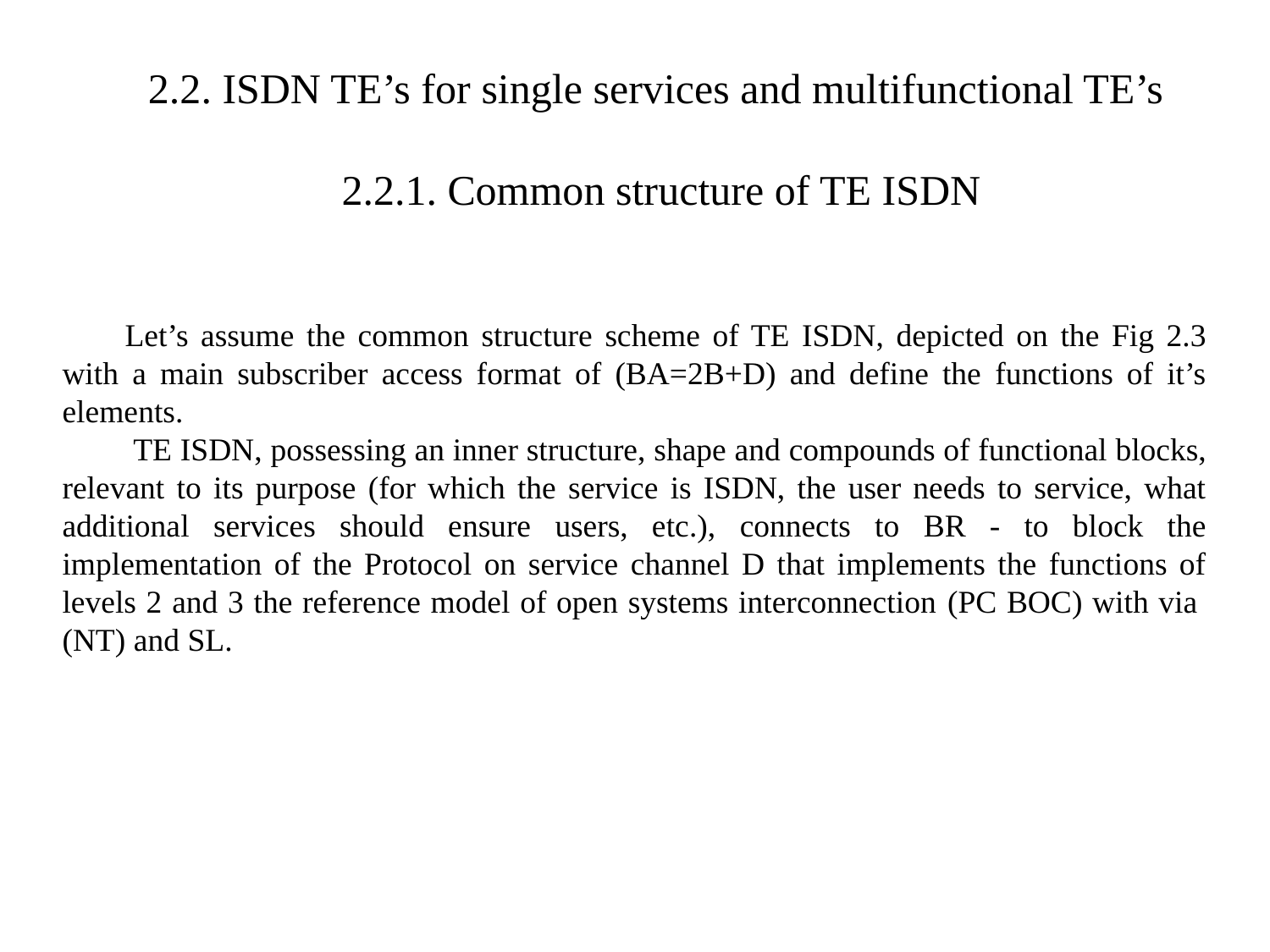

2.2. ISDN TE’s for single services and multifunctional TE’s

2.2.1. Common structure of TE ISDN

Let’s assume the common structure scheme of TE ISDN, depicted on the Fig 2.3 with a main subscriber access format of (BA=2B+D) and define the functions of it’s elements.
 TE ISDN, possessing an inner structure, shape and compounds of functional blocks, relevant to its purpose (for which the service is ISDN, the user needs to service, what additional services should ensure users, etc.), connects to BR - to block the implementation of the Protocol on service channel D that implements the functions of levels 2 and 3 the reference model of open systems interconnection (PC BOC) with via  (NТ) and SL.